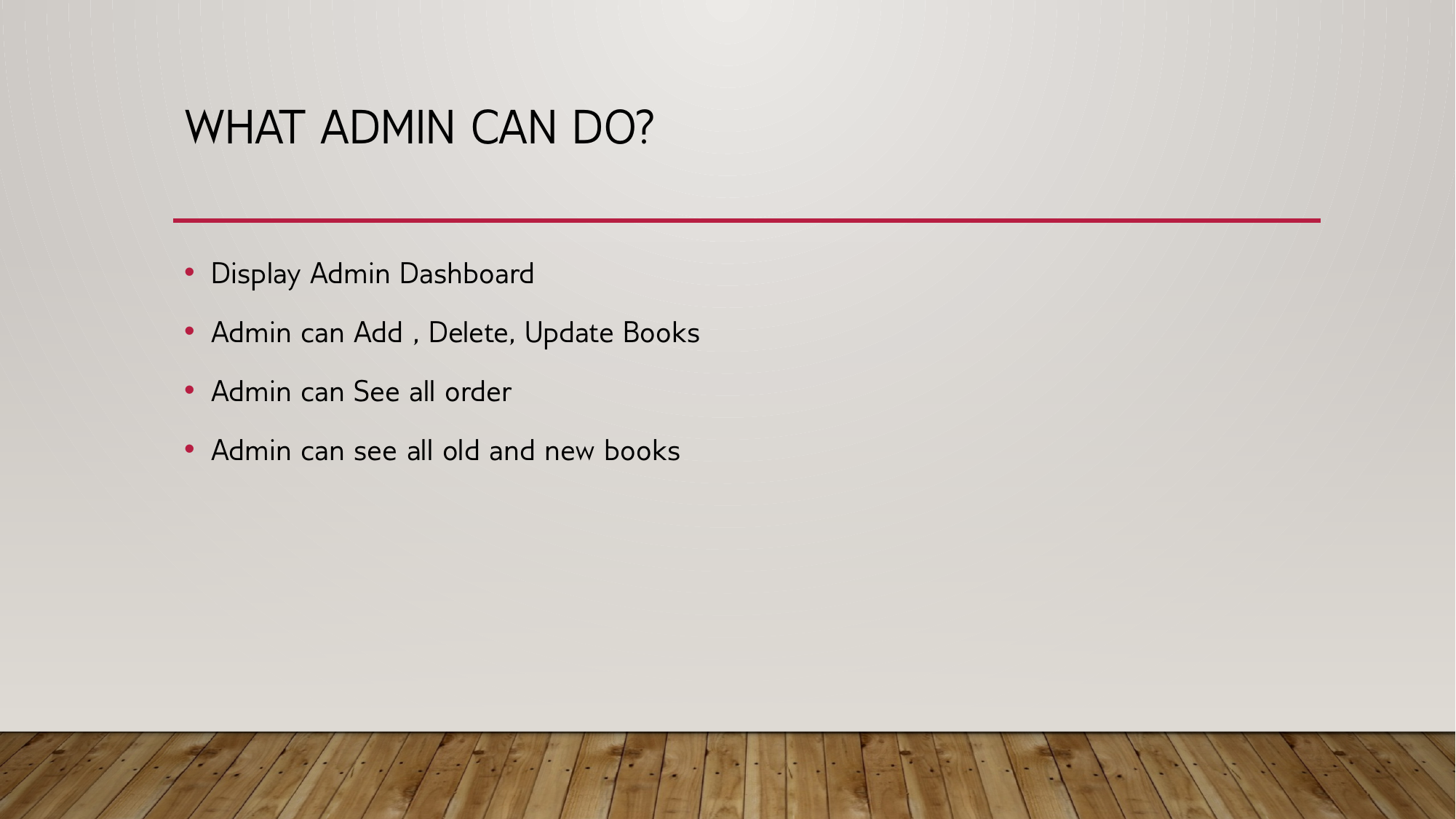

# What admin can do?
Display Admin Dashboard
Admin can Add , Delete, Update Books
Admin can See all order
Admin can see all old and new books